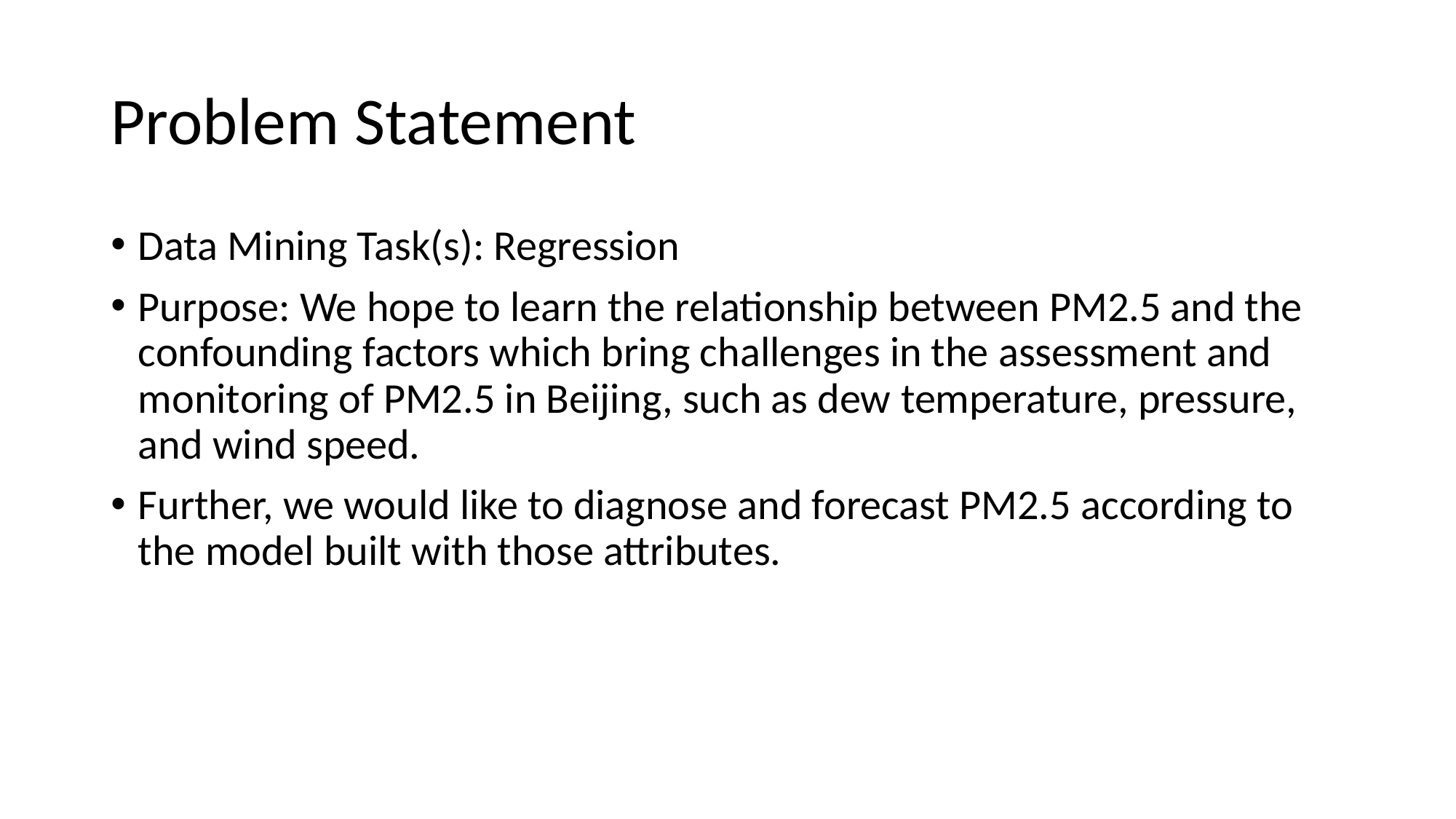

# Problem Statement
Data Mining Task(s): Regression
Purpose: We hope to learn the relationship between PM2.5 and the confounding factors which bring challenges in the assessment and monitoring of PM2.5 in Beijing, such as dew temperature, pressure, and wind speed.
Further, we would like to diagnose and forecast PM2.5 according to   the model built with those attributes.